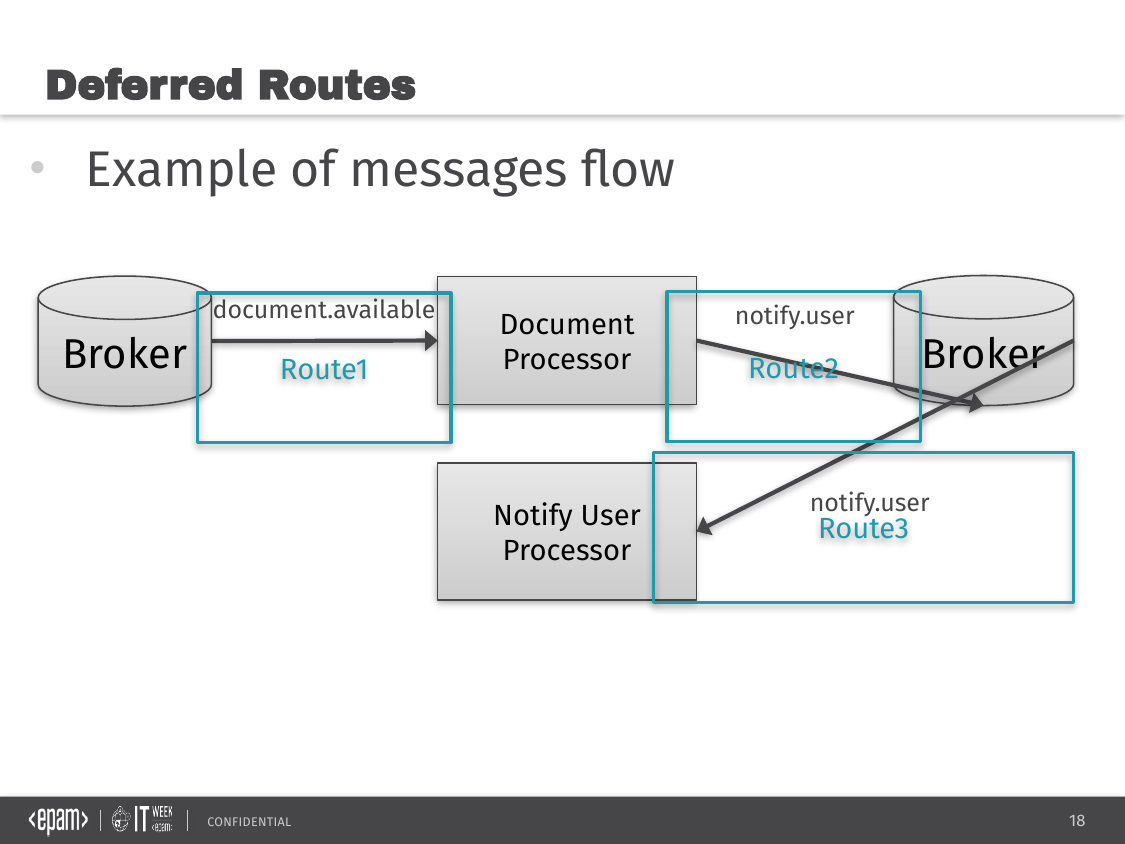

Deferred Routes
Example of messages flow
Broker
Broker
Document Processor
document.available
Route2
notify.user
Route1
Route3
Notify User Processor
notify.user